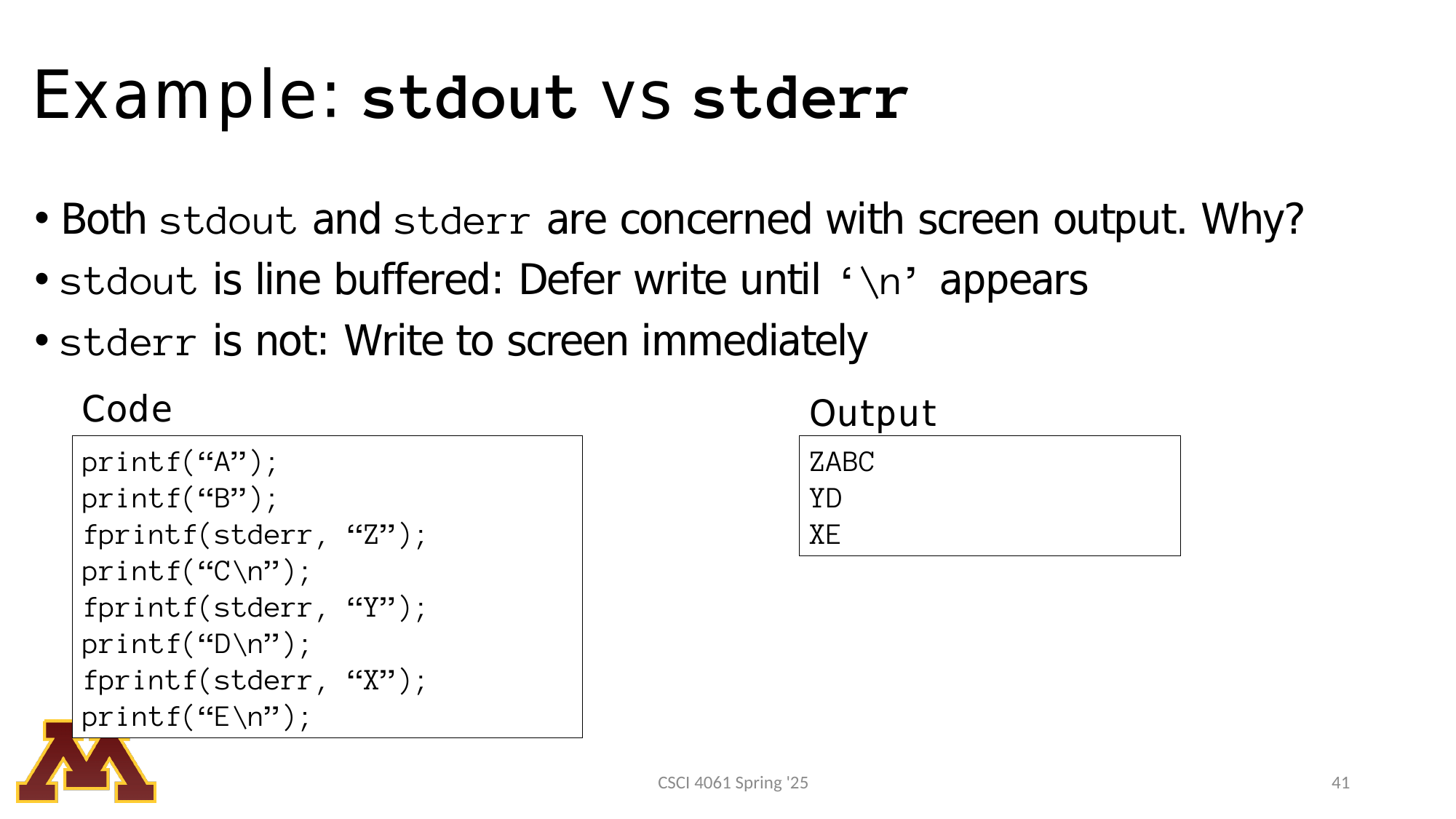

# Example: stdout vs stderr
Both stdout and stderr are concerned with screen output. Why?
stdout is line buffered: Defer write until ‘\n’ appears
stderr is not: Write to screen immediately
Code
Output
ZABC
YD
XE
printf(“A”);
printf(“B”);
fprintf(stderr, “Z”);
printf(“C\n”);
fprintf(stderr, “Y”);
printf(“D\n”);
fprintf(stderr, “X”);
printf(“E\n”);
CSCI 4061 Spring '25
41